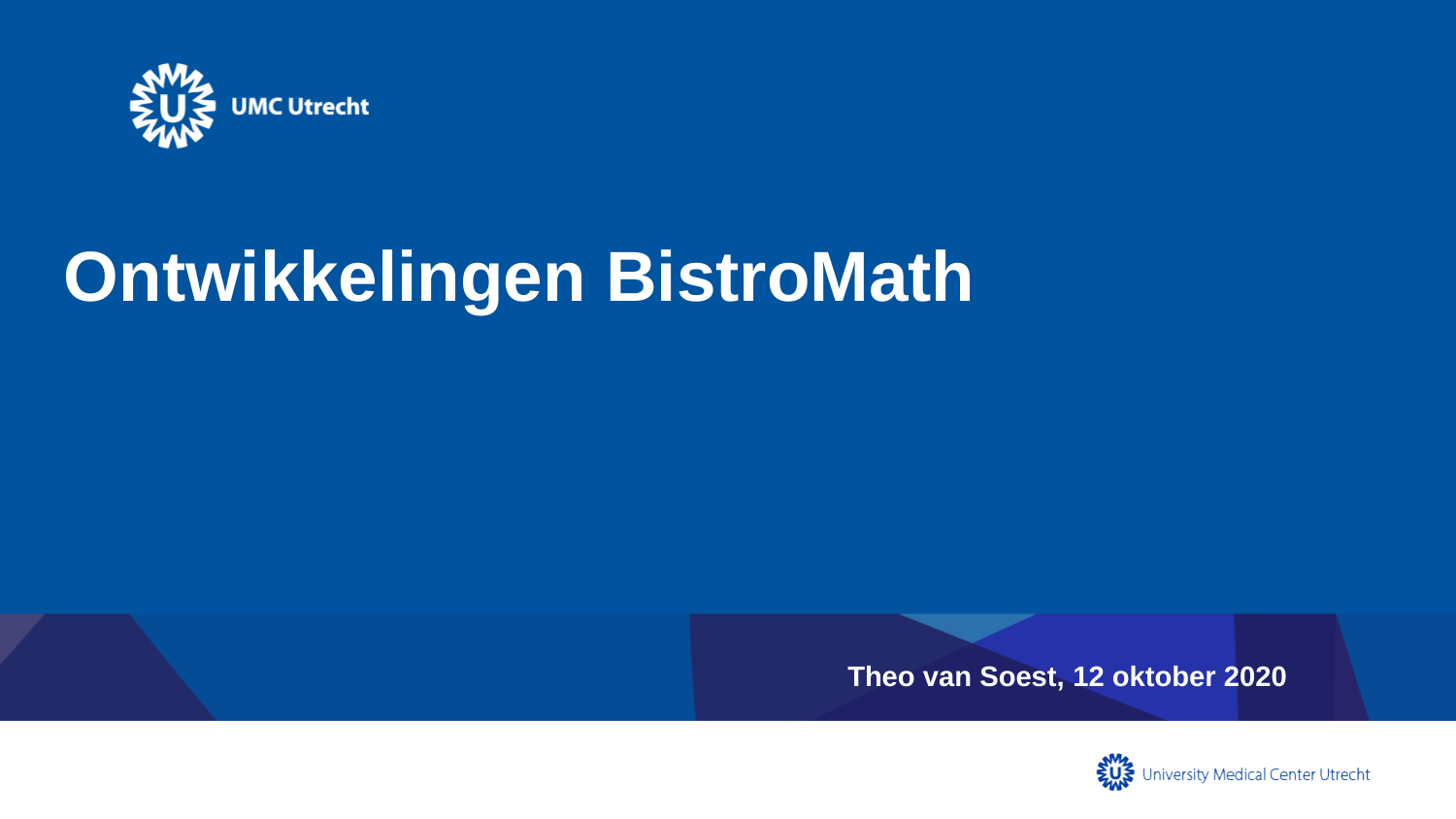

# Ontwikkelingen BistroMath
Theo van Soest, 12 oktober 2020